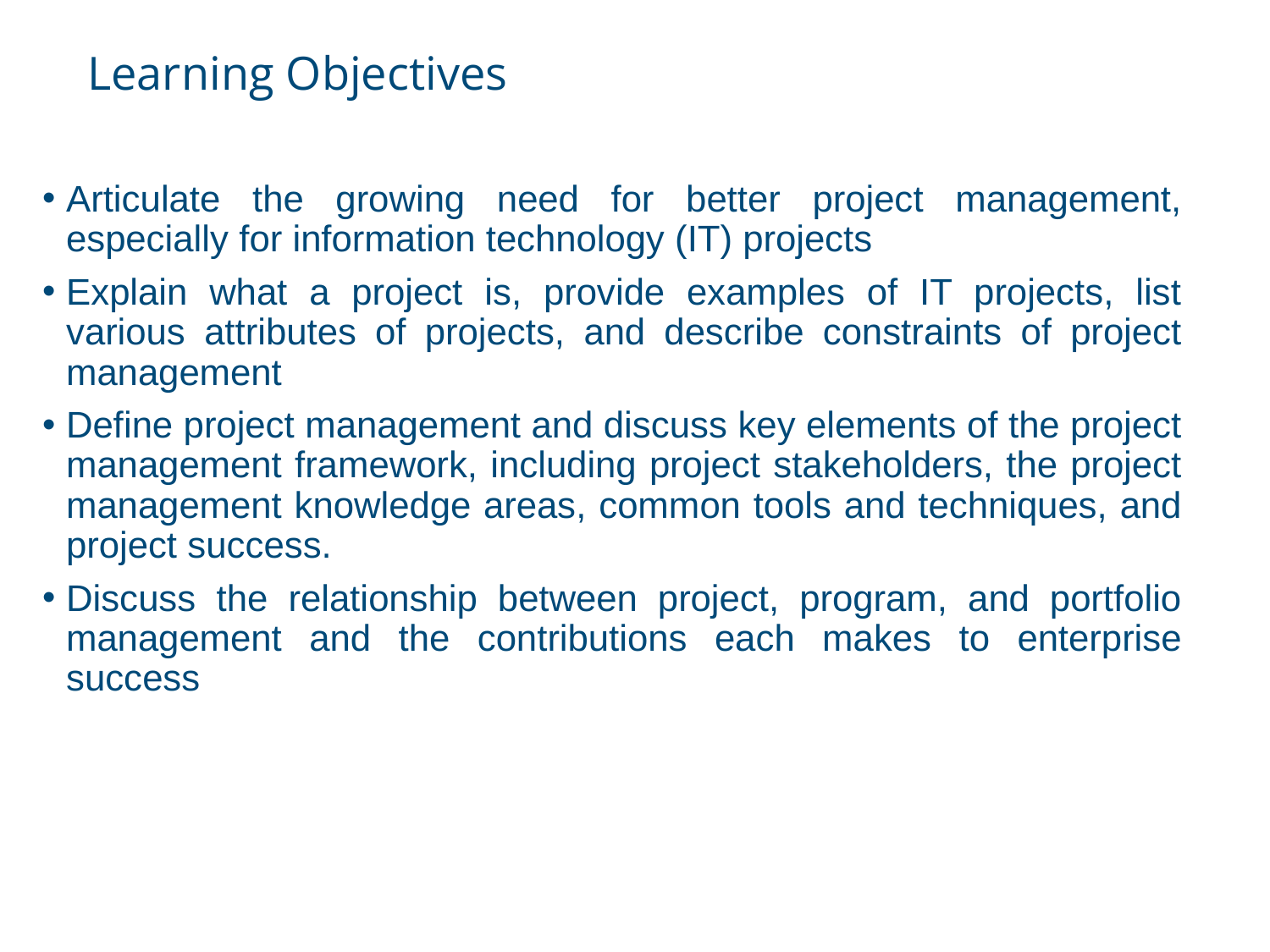

# Learning Objectives
Articulate the growing need for better project management, especially for information technology (IT) projects
Explain what a project is, provide examples of IT projects, list various attributes of projects, and describe constraints of project management
Define project management and discuss key elements of the project management framework, including project stakeholders, the project management knowledge areas, common tools and techniques, and project success.
Discuss the relationship between project, program, and portfolio management and the contributions each makes to enterprise success